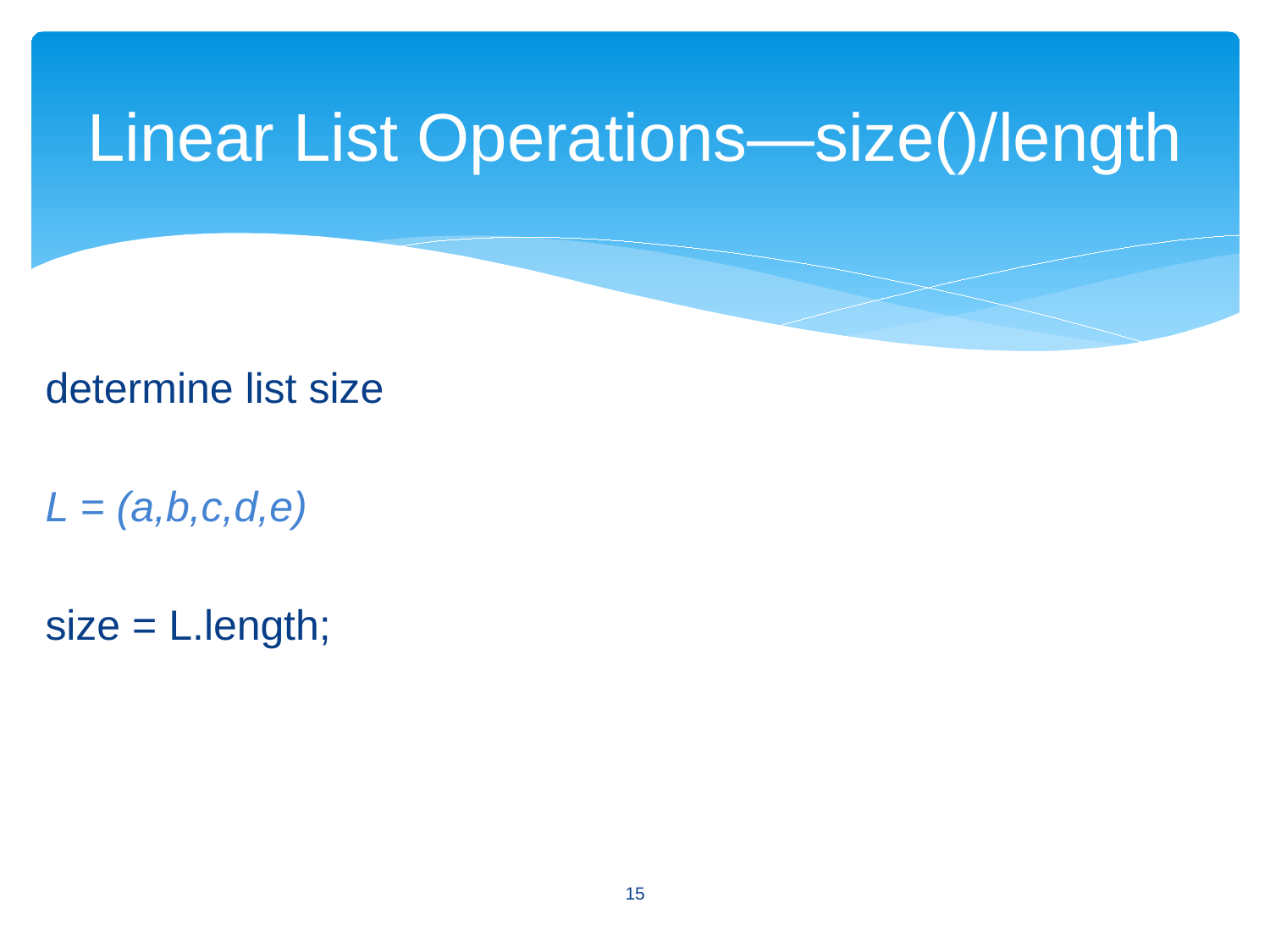

# Linear List Operations—size()/length
determine list size

L = (a,b,c,d,e)

size = L.length;

15